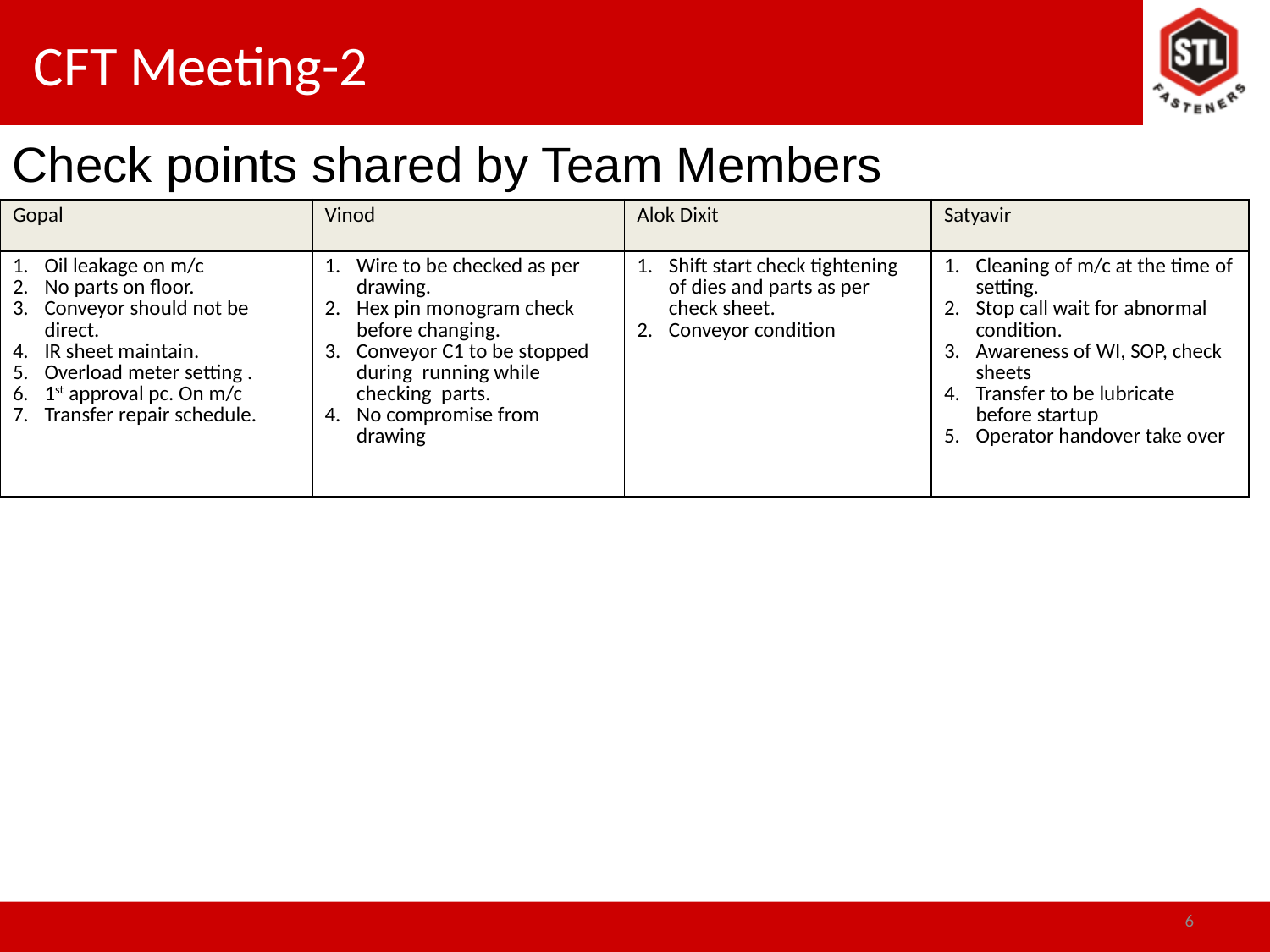

# CFT Meeting-2
Check points shared by Team Members
| Gopal | Vinod | Alok Dixit | Satyavir |
| --- | --- | --- | --- |
| Oil leakage on m/c No parts on floor. Conveyor should not be direct. IR sheet maintain. Overload meter setting . 1st approval pc. On m/c Transfer repair schedule. | Wire to be checked as per drawing. Hex pin monogram check before changing. Conveyor C1 to be stopped during running while checking parts. No compromise from drawing | Shift start check tightening of dies and parts as per check sheet. Conveyor condition | Cleaning of m/c at the time of setting. Stop call wait for abnormal condition. Awareness of WI, SOP, check sheets Transfer to be lubricate before startup Operator handover take over |
6